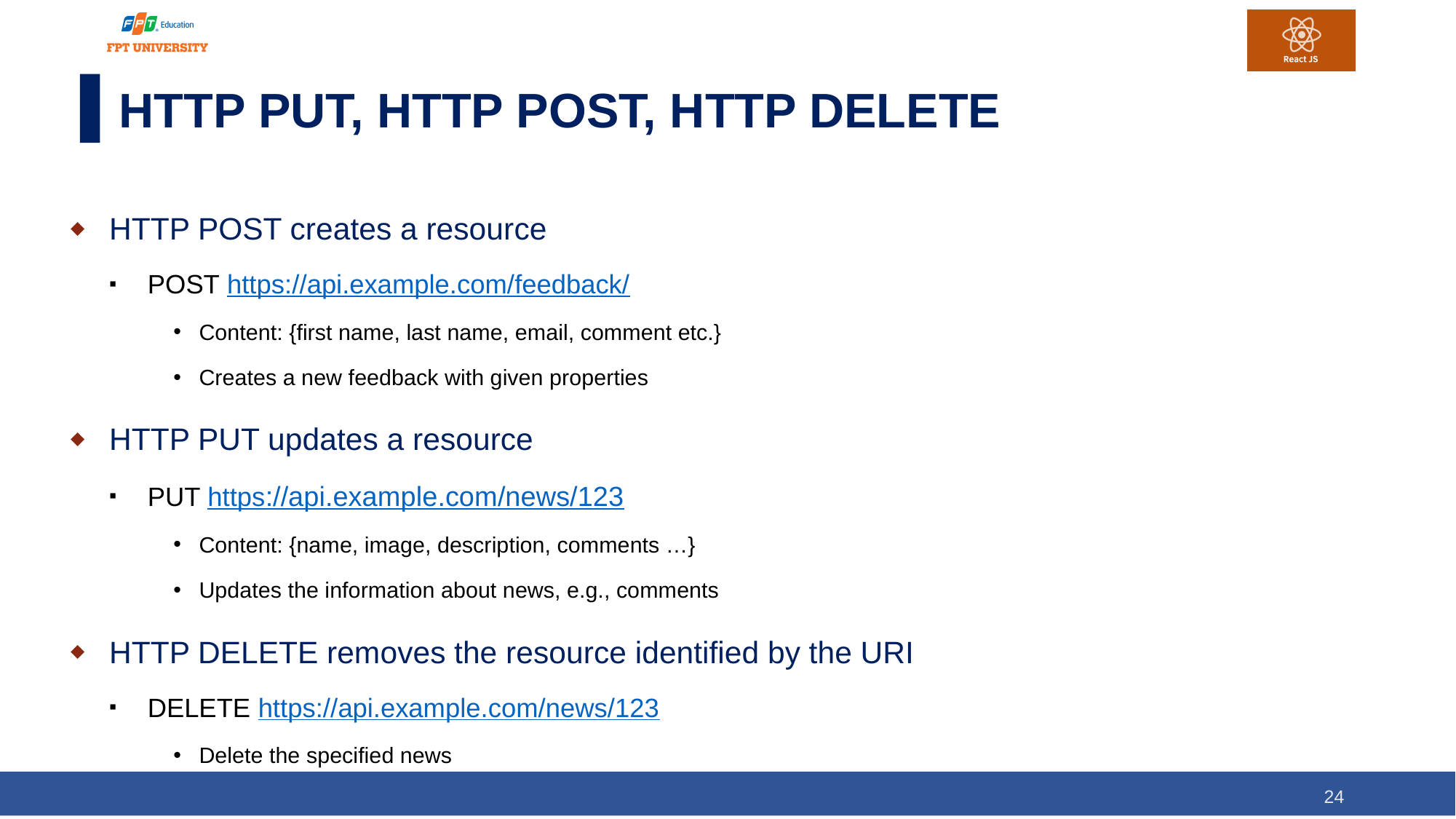

# HTTP PUT, HTTP POST, HTTP DELETE
HTTP POST creates a resource
POST https://api.example.com/feedback/
Content: {first name, last name, email, comment etc.}
Creates a new feedback with given properties
HTTP PUT updates a resource
PUT https://api.example.com/news/123
Content: {name, image, description, comments …}
Updates the information about news, e.g., comments
HTTP DELETE removes the resource identified by the URI
DELETE https://api.example.com/news/123
Delete the specified news
24